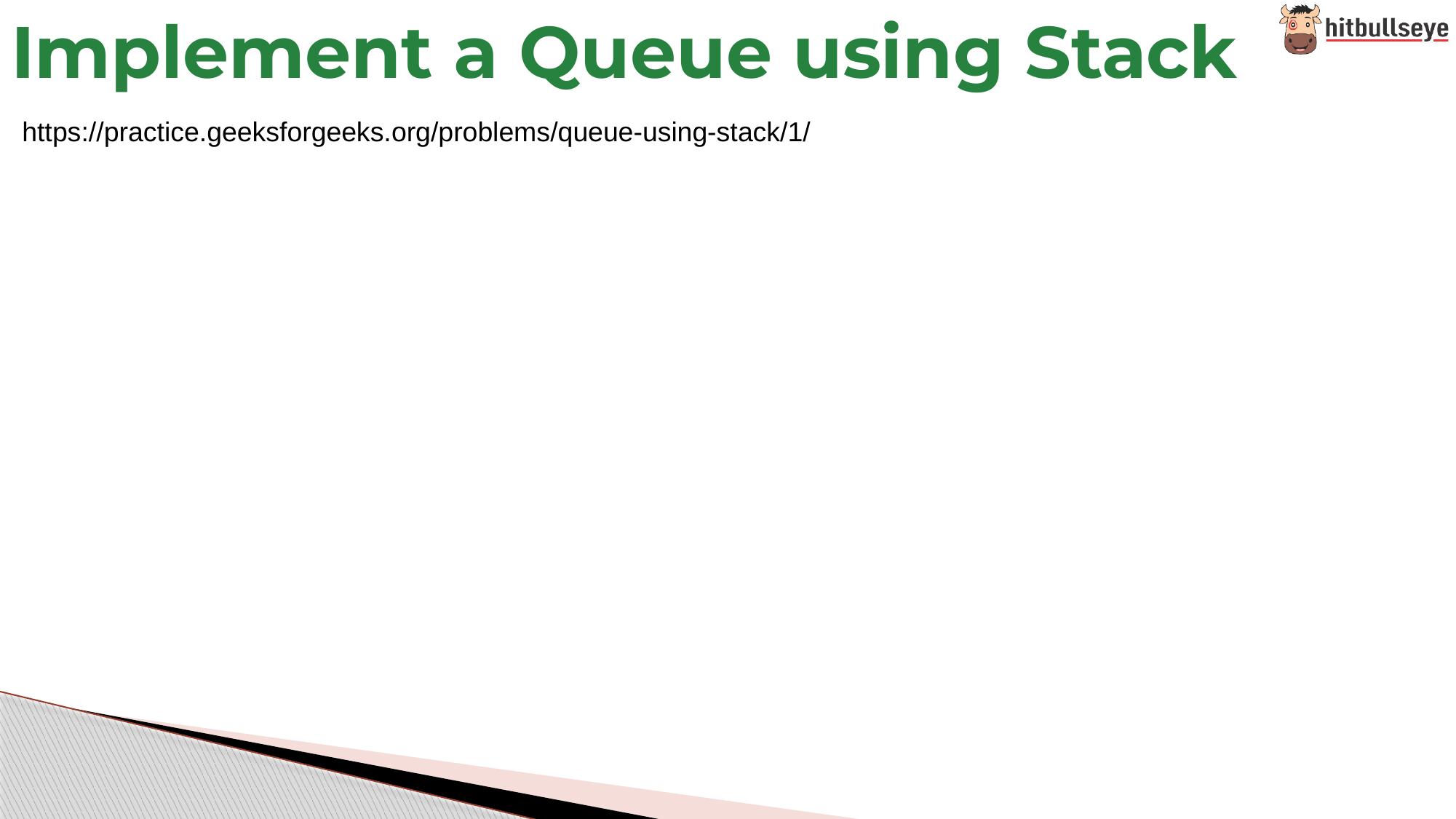

# Implement a Queue using Stack
https://practice.geeksforgeeks.org/problems/queue-using-stack/1/